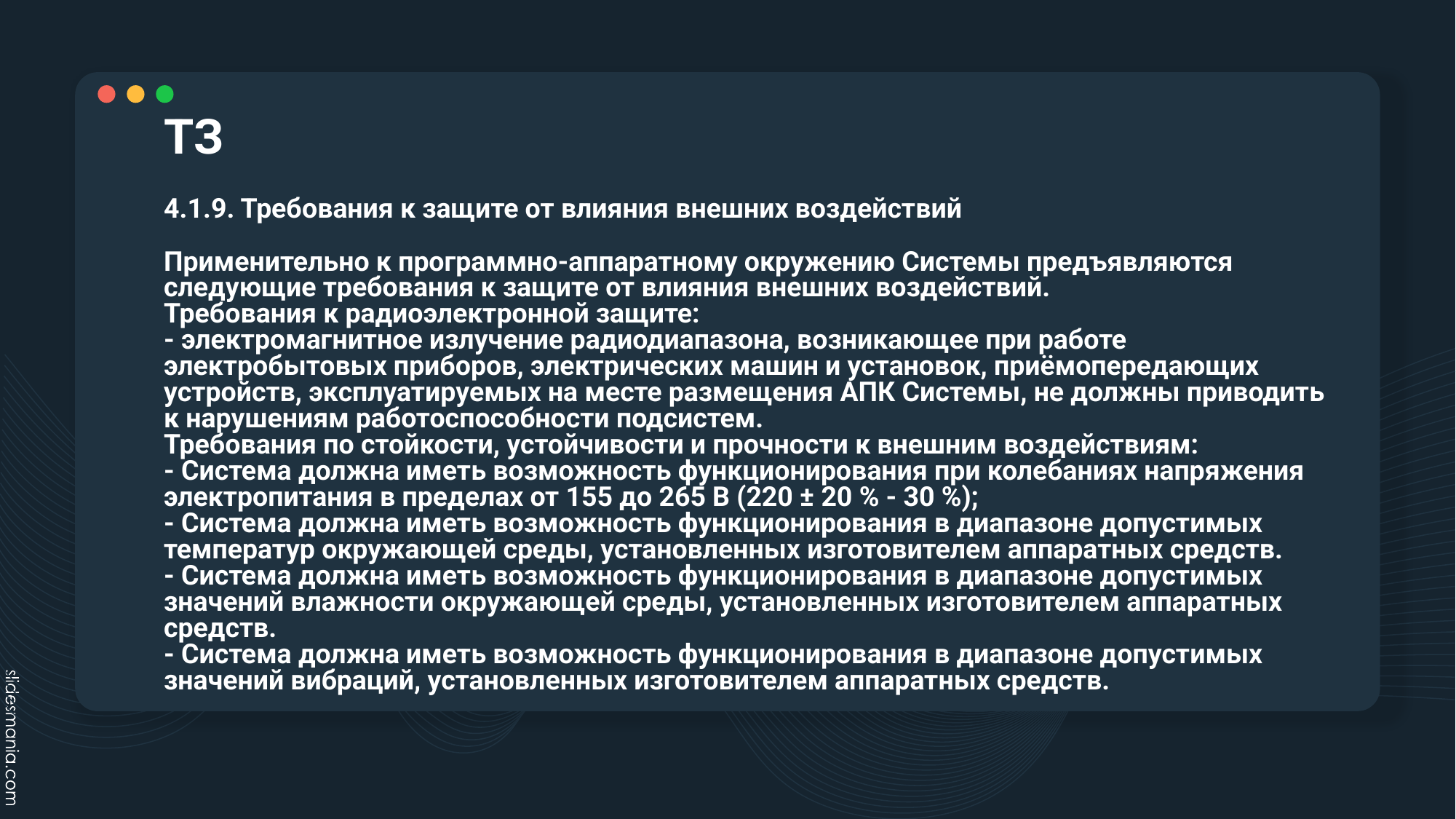

# ТЗ
4.1.9. Требования к защите от влияния внешних воздействий

Применительно к программно-аппаратному окружению Системы предъявляются следующие требования к защите от влияния внешних воздействий.
Требования к радиоэлектронной защите:
- электромагнитное излучение радиодиапазона, возникающее при работе электробытовых приборов, электрических машин и установок, приёмопередающих устройств, эксплуатируемых на месте размещения АПК Системы, не должны приводить к нарушениям работоспособности подсистем.
Требования по стойкости, устойчивости и прочности к внешним воздействиям:
- Система должна иметь возможность функционирования при колебаниях напряжения электропитания в пределах от 155 до 265 В (220 ± 20 % - 30 %);
- Система должна иметь возможность функционирования в диапазоне допустимых температур окружающей среды, установленных изготовителем аппаратных средств.
- Система должна иметь возможность функционирования в диапазоне допустимых значений влажности окружающей среды, установленных изготовителем аппаратных средств.
- Система должна иметь возможность функционирования в диапазоне допустимых значений вибраций, установленных изготовителем аппаратных средств.